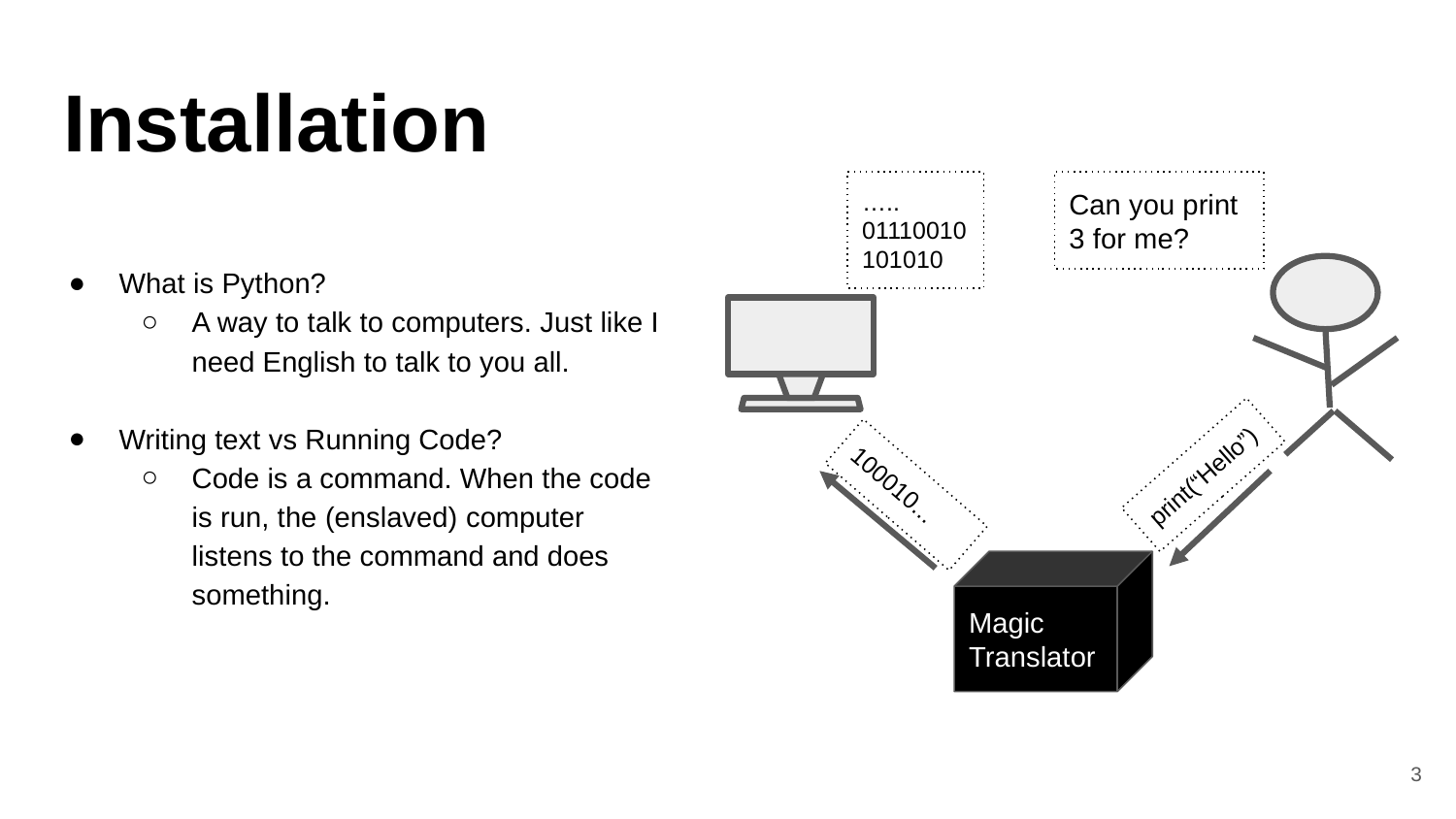

Installation

….. 01110010101010
Can you print 3 for me?
What is Python?
A way to talk to computers. Just like I need English to talk to you all.

Writing text vs Running Code?
Code is a command. When the code is run, the (enslaved) computer listens to the command and does something.

print(“Hello”)
100010...
Magic Translator
3